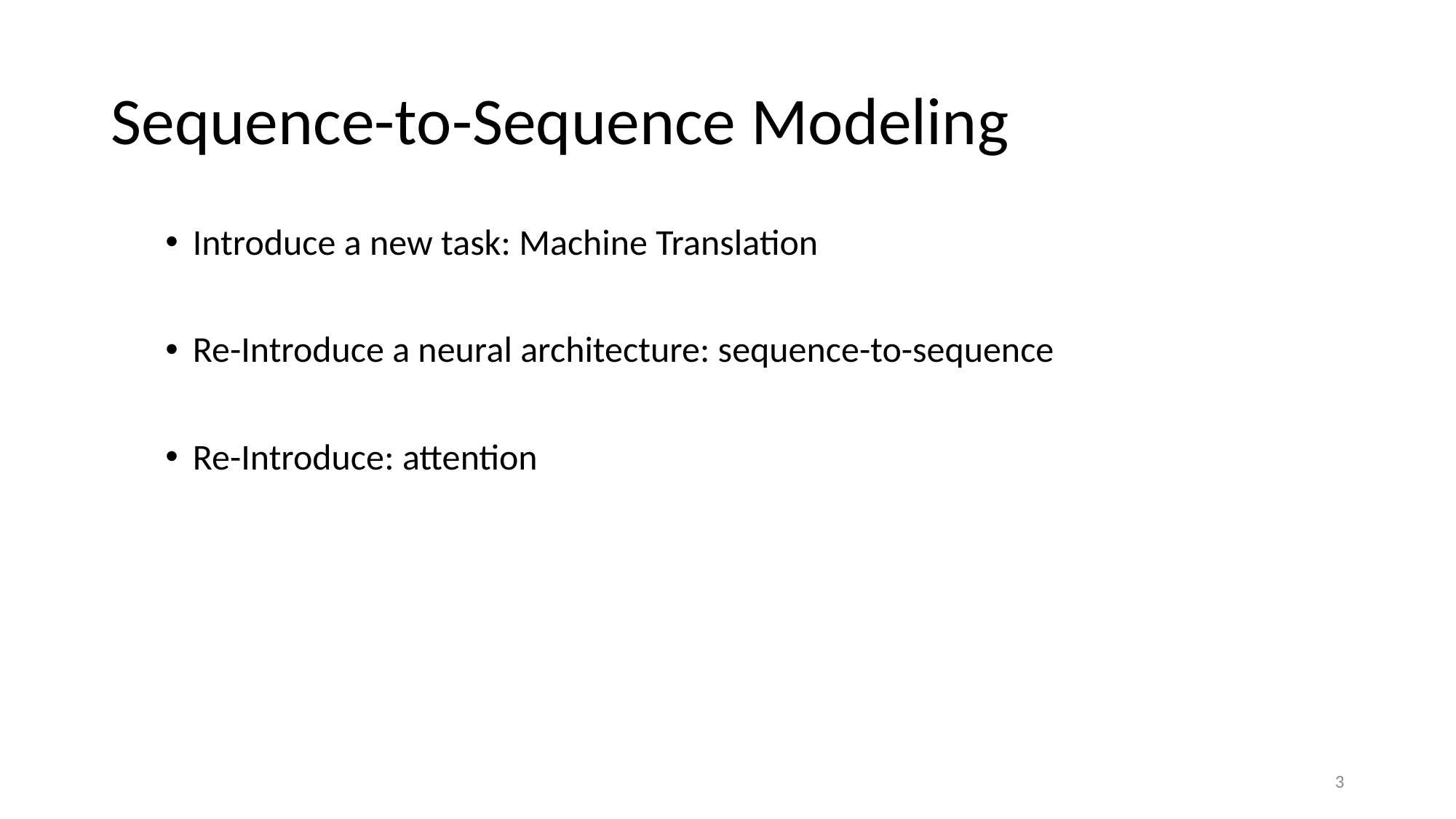

# Sequence-to-Sequence Modeling
Introduce a new task: Machine Translation

Re-Introduce a neural architecture: sequence-to-sequence

Re-Introduce: attention
3